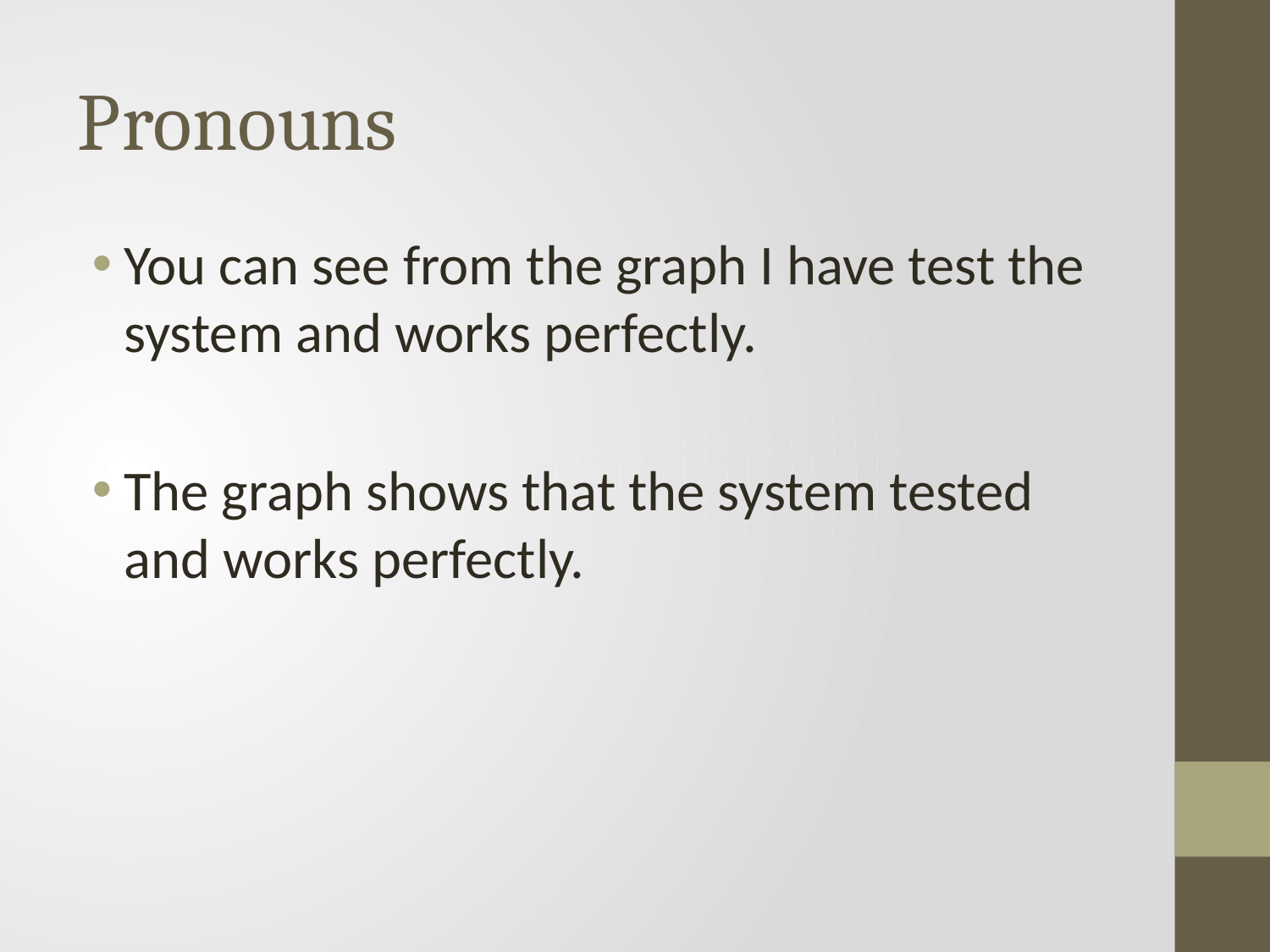

# Pronouns
You can see from the graph I have test the system and works perfectly.

The graph shows that the system tested and works perfectly.